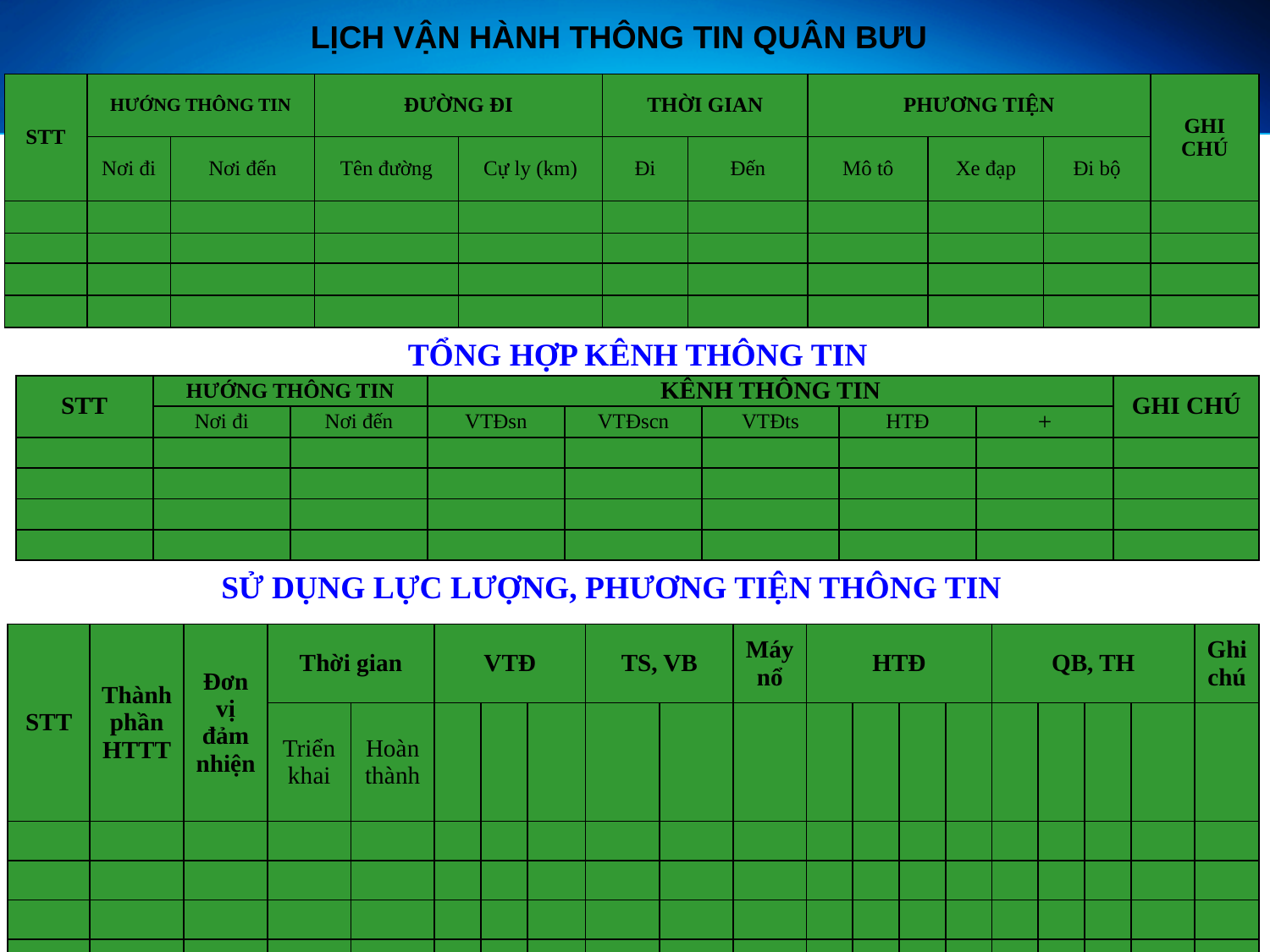

LỊCH VẬN HÀNH THÔNG TIN QUÂN BƯU
| STT | HƯỚNG THÔNG TIN |  | ĐƯỜNG ĐI |  | THỜI GIAN |  | PHƯƠNG TIỆN |  |  | GHI CHÚ |
| --- | --- | --- | --- | --- | --- | --- | --- | --- | --- | --- |
|  | Nơi đi | Nơi đến | Tên đường | Cự ly (km) | Đi | Đến | Mô tô | Xe đạp | Đi bộ |  |
|  |  |  |  |  |  |  |  |  |  |  |
|  |  |  |  |  |  |  |  |  |  |  |
|  |  |  |  |  |  |  |  |  |  |  |
|  |  |  |  |  |  |  |  |  |  |  |

TỔNG HỢP KÊNH THÔNG TIN
| STT | HƯỚNG THÔNG TIN |  | KÊNH THÔNG TIN |  |  |  |  | GHI CHÚ |
| --- | --- | --- | --- | --- | --- | --- | --- | --- |
|  | Nơi đi | Nơi đến | VTĐsn | VTĐscn | VTĐts | HTĐ | + |  |
|  |  |  |  |  |  |  |  |  |
|  |  |  |  |  |  |  |  |  |
|  |  |  |  |  |  |  |  |  |
|  |  |  |  |  |  |  |  |  |
SỬ DỤNG LỰC LƯỢNG, PHƯƠNG TIỆN THÔNG TIN
| STT | Thành phần HTTT | Đơn vị đảm nhiện | Thời gian |  | VTĐ |  |  | TS, VB |  | Máy nổ | HTĐ |  |  |  | QB, TH |  |  |  | Ghi chú |
| --- | --- | --- | --- | --- | --- | --- | --- | --- | --- | --- | --- | --- | --- | --- | --- | --- | --- | --- | --- |
|  |  |  | Triển khai | Hoàn thành |  |  |  |  |  |  |  |  |  |  |  |  |  |  |  |
|  |  |  |  |  |  |  |  |  |  |  |  |  |  |  |  |  |  |  |  |
|  |  |  |  |  |  |  |  |  |  |  |  |  |  |  |  |  |  |  |  |
|  |  |  |  |  |  |  |  |  |  |  |  |  |  |  |  |  |  |  |  |
|  |  |  |  |  |  |  |  |  |  |  |  |  |  |  |  |  |  |  |  |
35/35